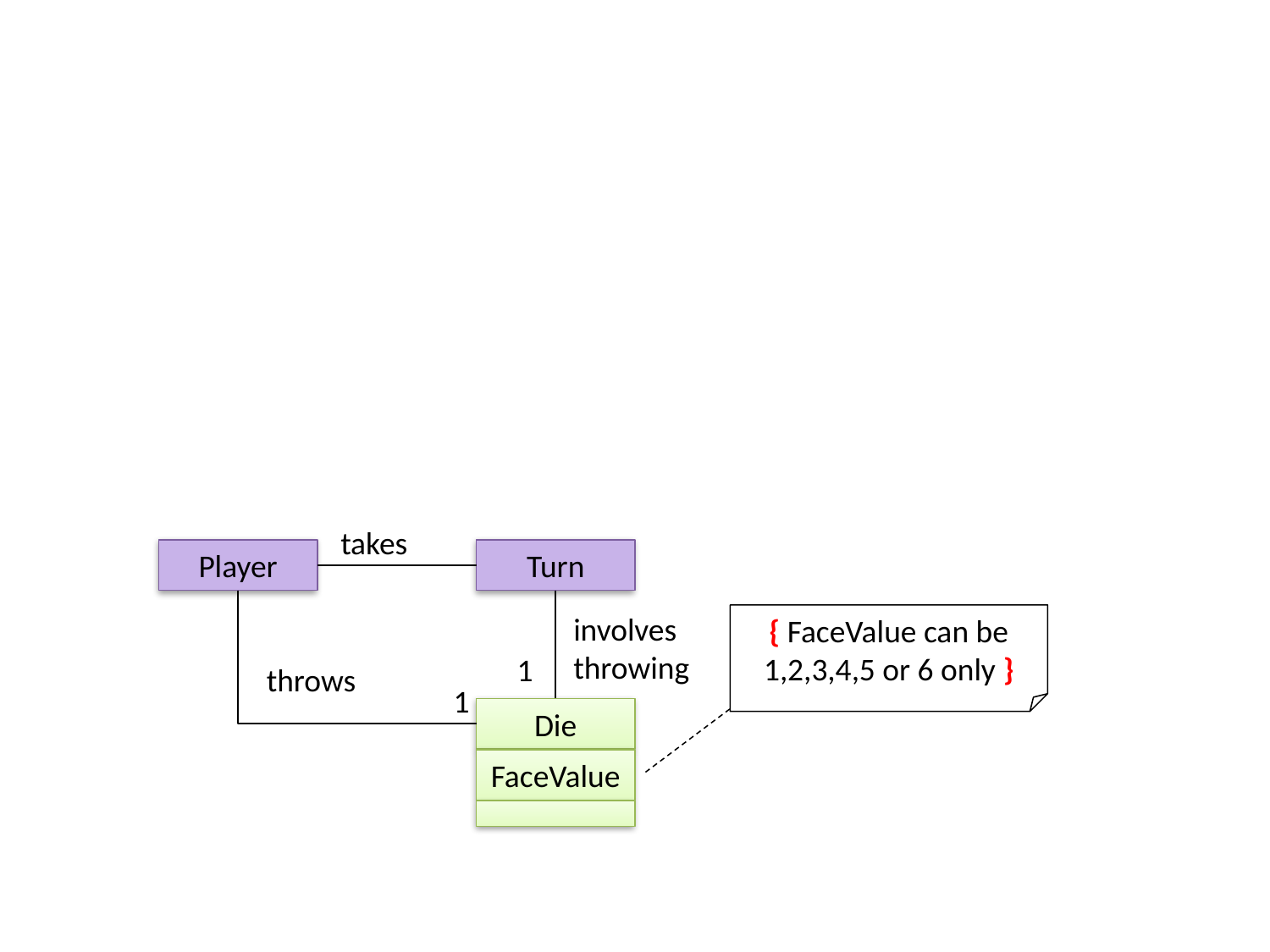

takes
Player
Turn
involves throwing
{ FaceValue can be 1,2,3,4,5 or 6 only }
 1
throws
 1
Die
FaceValue